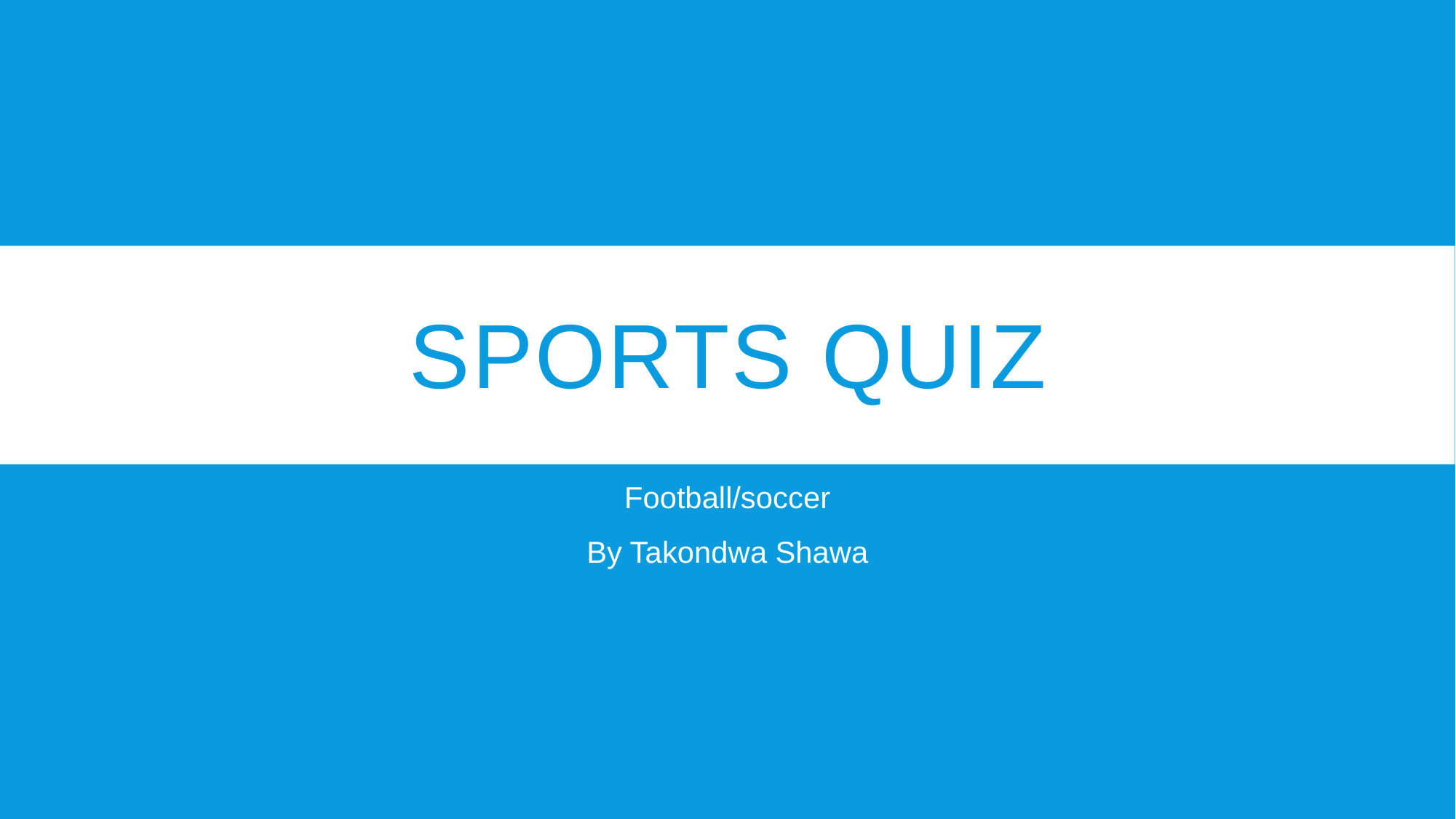

# Sports quiz
Football/soccer
By Takondwa Shawa